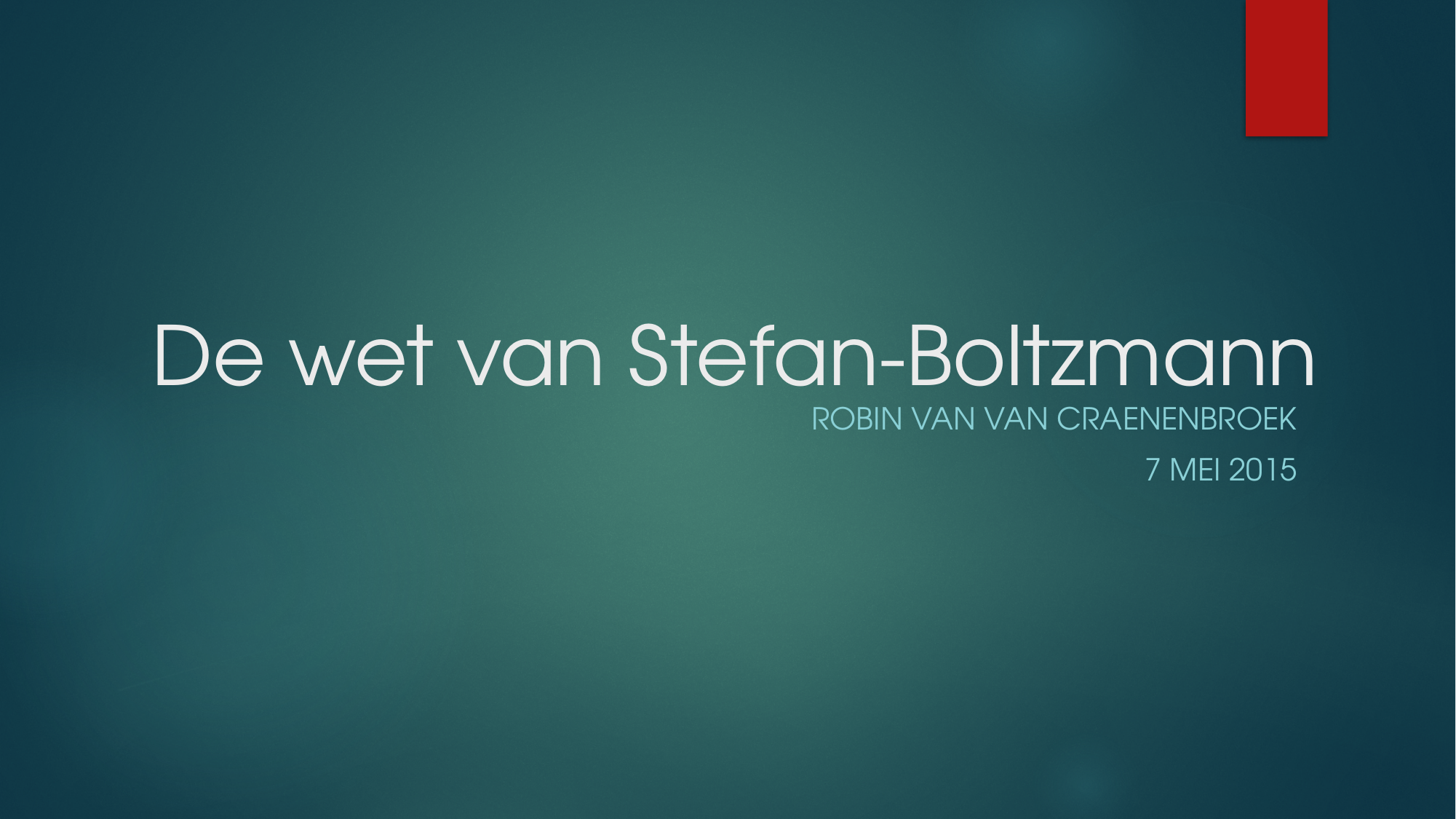

# De wet van Stefan-Boltzmann
Robin Van Van Craenenbroek
7 mei 2015